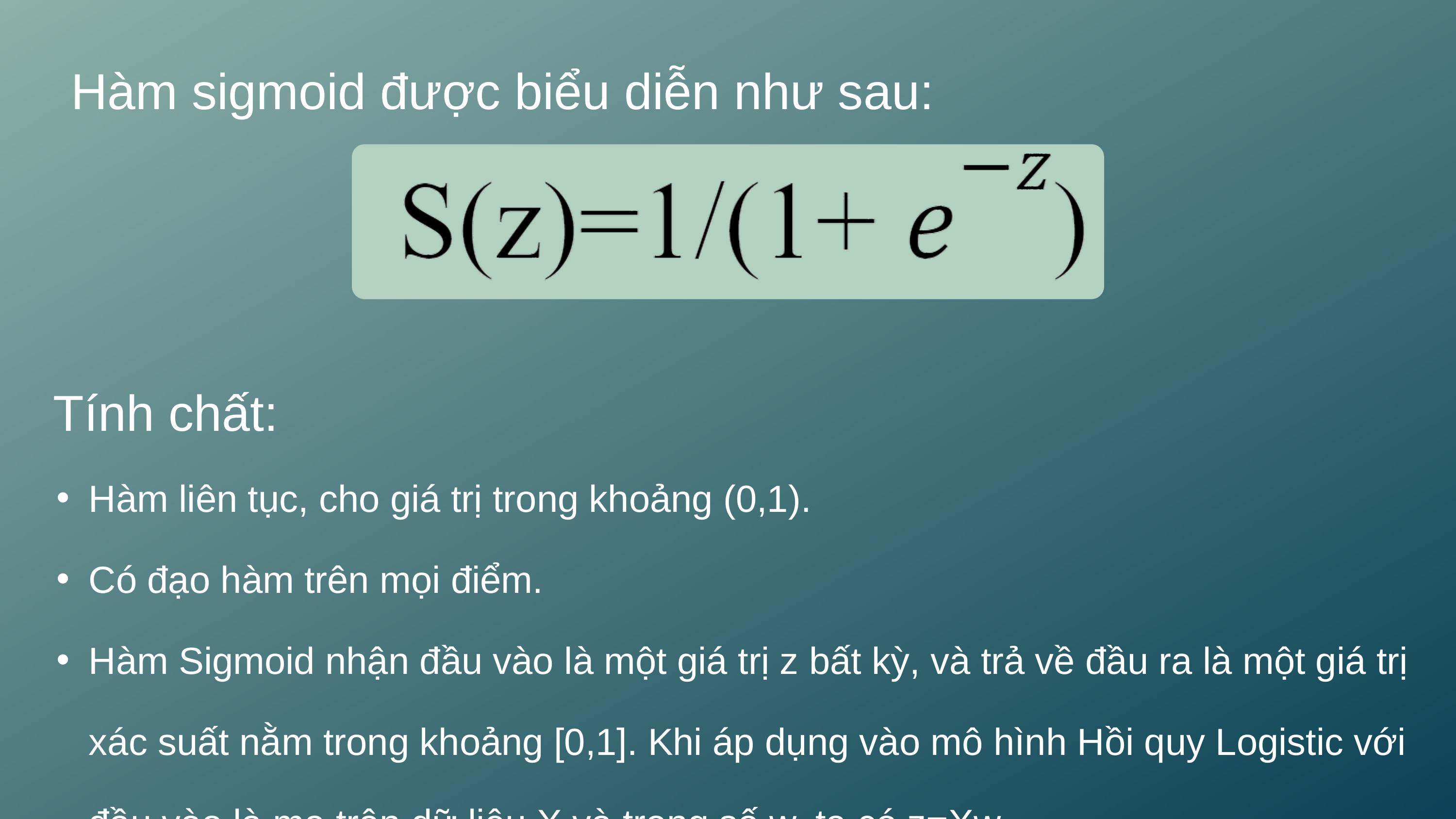

Hàm sigmoid được biểu diễn như sau:

Tính chất:
Hàm liên tục, cho giá trị trong khoảng (0,1).
Có đạo hàm trên mọi điểm.
Hàm Sigmoid nhận đầu vào là một giá trị z bất kỳ, và trả về đầu ra là một giá trị xác suất nằm trong khoảng [0,1]. Khi áp dụng vào mô hình Hồi quy Logistic với đầu vào là ma trận dữ liệu X và trọng số w, ta có z=Xw.